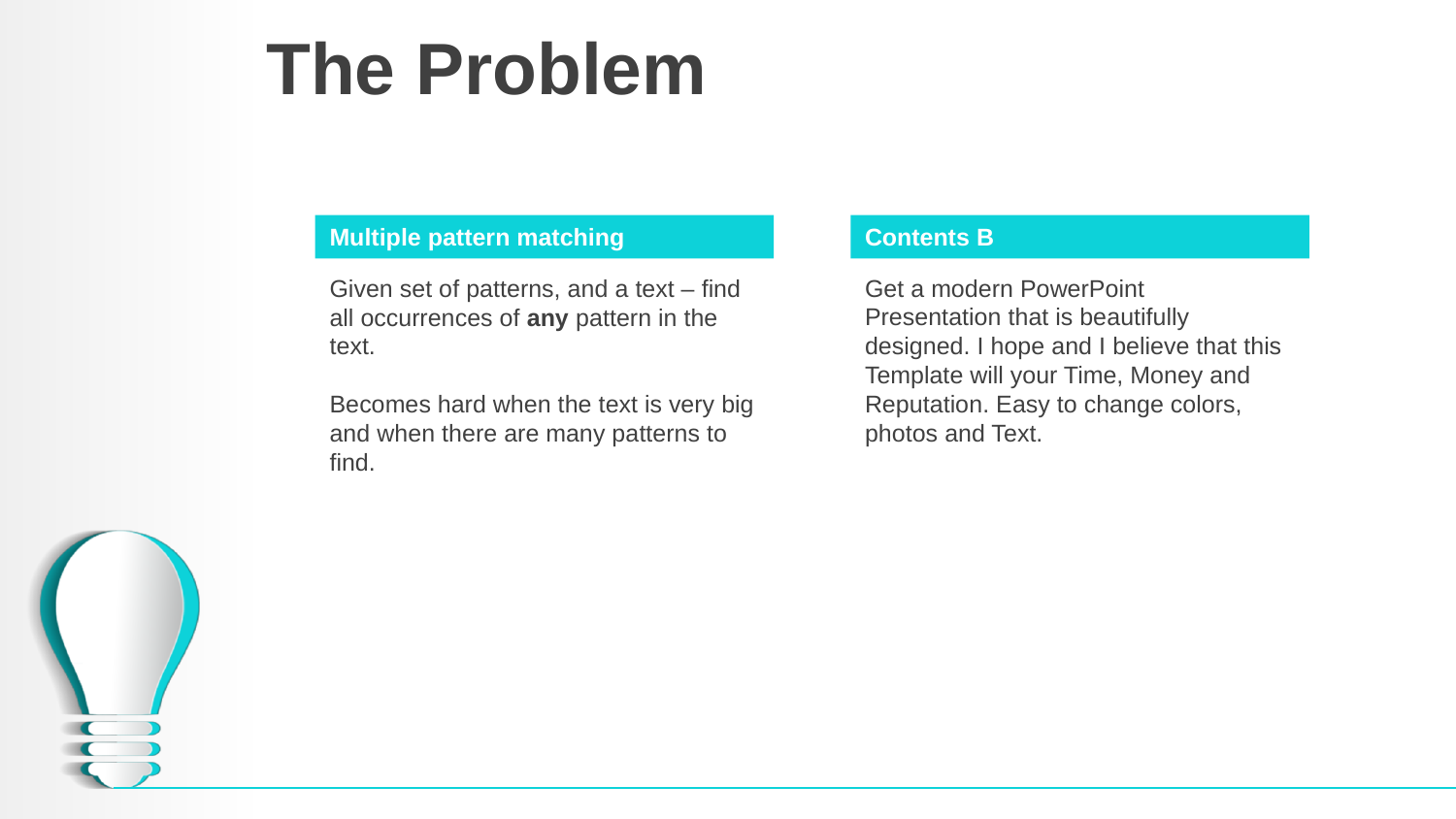

# The Problem
Multiple pattern matching
Given set of patterns, and a text – find all occurrences of any pattern in the text.

Becomes hard when the text is very big and when there are many patterns to find.

Contents B
Get a modern PowerPoint  Presentation that is beautifully designed. I hope and I believe that this Template will your Time, Money and Reputation. Easy to change colors, photos and Text.